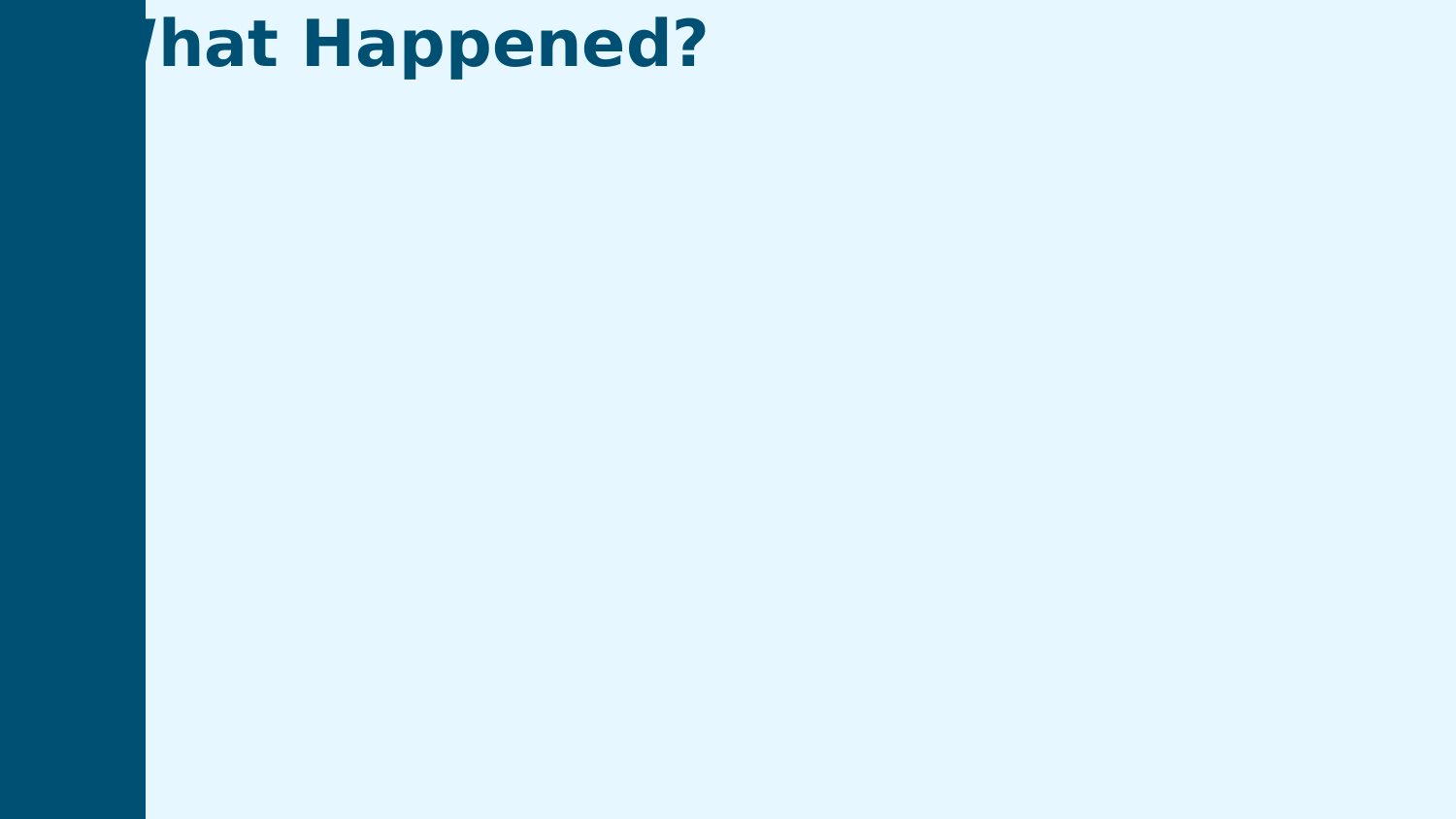

What Happened?
The Pahalgam attack refers to a tragic incident in the Pahalgam region.  Initial reports suggest [summarize key events based on search results].  Further investigation is ongoing.